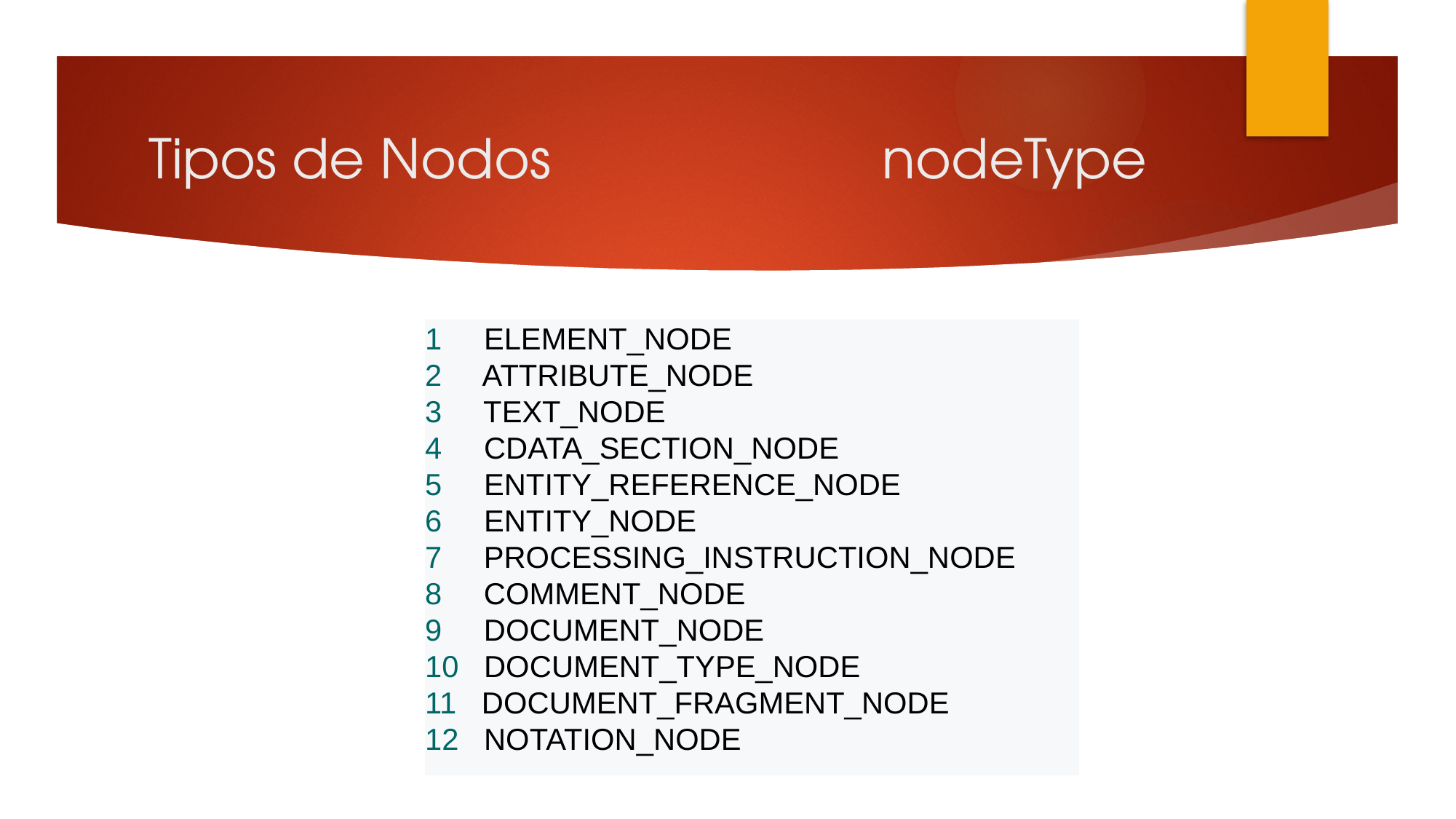

# Tipos de Nodos                      nodeType
1     ELEMENT_NODE
2     ATTRIBUTE_NODE
3     TEXT_NODE
4     CDATA_SECTION_NODE
5     ENTITY_REFERENCE_NODE
6     ENTITY_NODE
7     PROCESSING_INSTRUCTION_NODE
8     COMMENT_NODE
9     DOCUMENT_NODE
10   DOCUMENT_TYPE_NODE
11   DOCUMENT_FRAGMENT_NODE
12   NOTATION_NODE